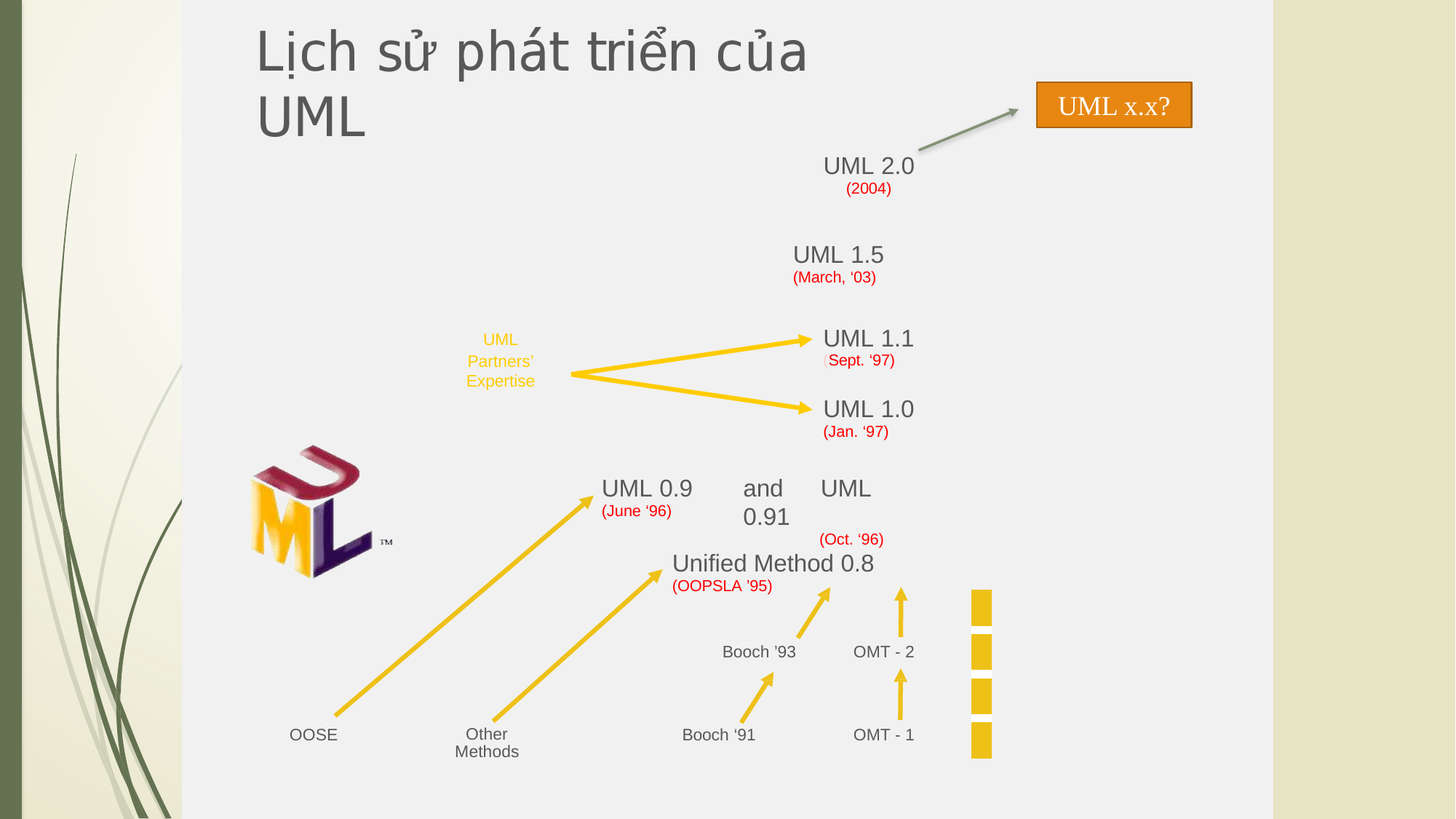

# Lịch sử phát triển của UML
UML x.x?
UML 2.0
(2004)

UML 1.5
(March, ‘03)
UML 1.1
(Sept. ‘97)
UML
Partners’
Expertise

UML 1.0
(Jan. ‘97)

UML 0.9
(June ‘96)
and	UML 0.91
(Oct. ‘96)

Unified Method 0.8
(OOPSLA ’95)

|  |
| --- |
|  |
|  |
|  |
Booch ’93
OMT - 2

Other  Methods
OOSE
Booch ‘91
OMT - 1